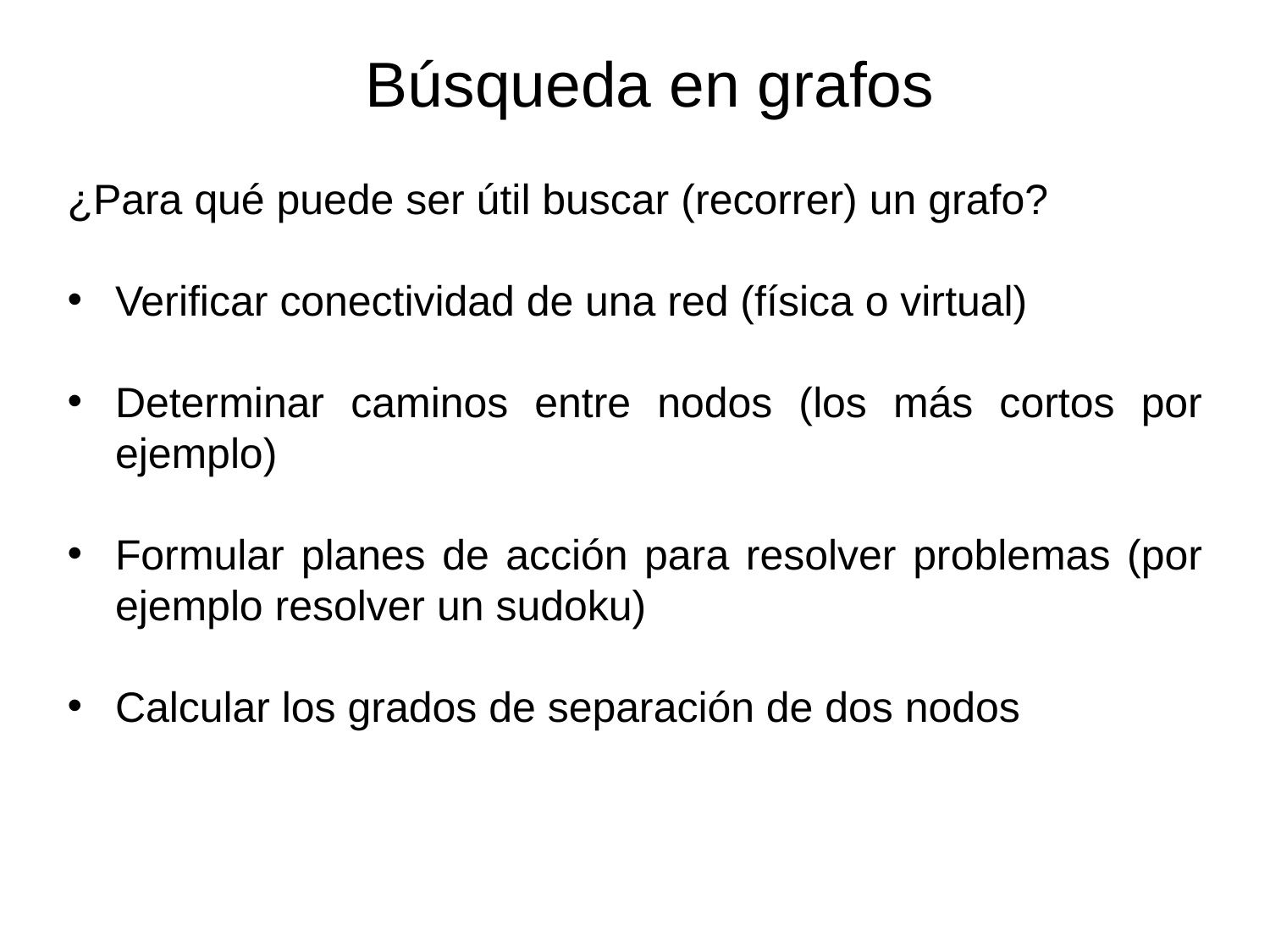

Búsqueda en grafos
¿Para qué puede ser útil buscar (recorrer) un grafo?

Verificar conectividad de una red (física o virtual)

Determinar caminos entre nodos (los más cortos por ejemplo)

Formular planes de acción para resolver problemas (por ejemplo resolver un sudoku)

Calcular los grados de separación de dos nodos